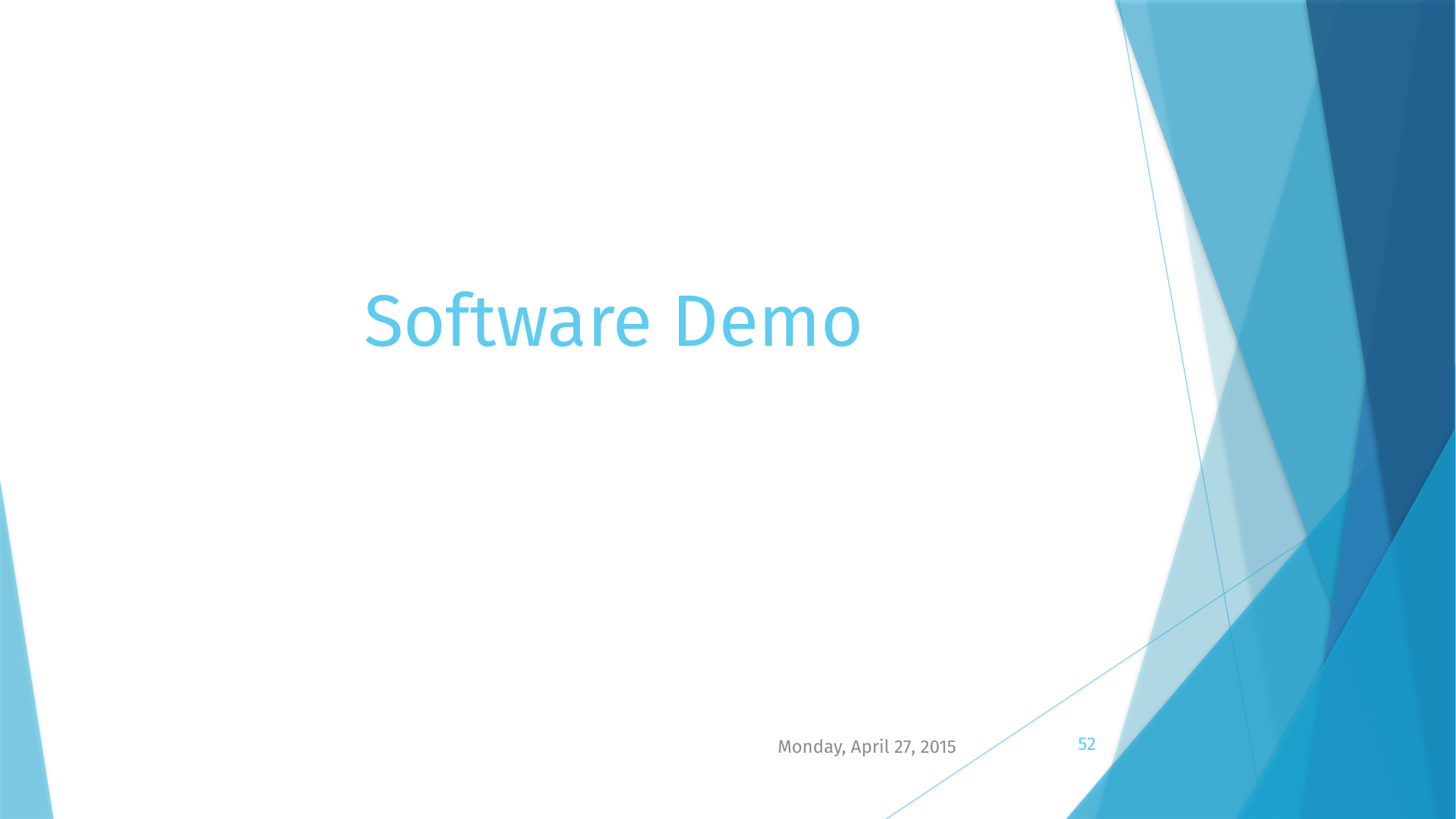

# Software Demo
52
Monday, April 27, 2015